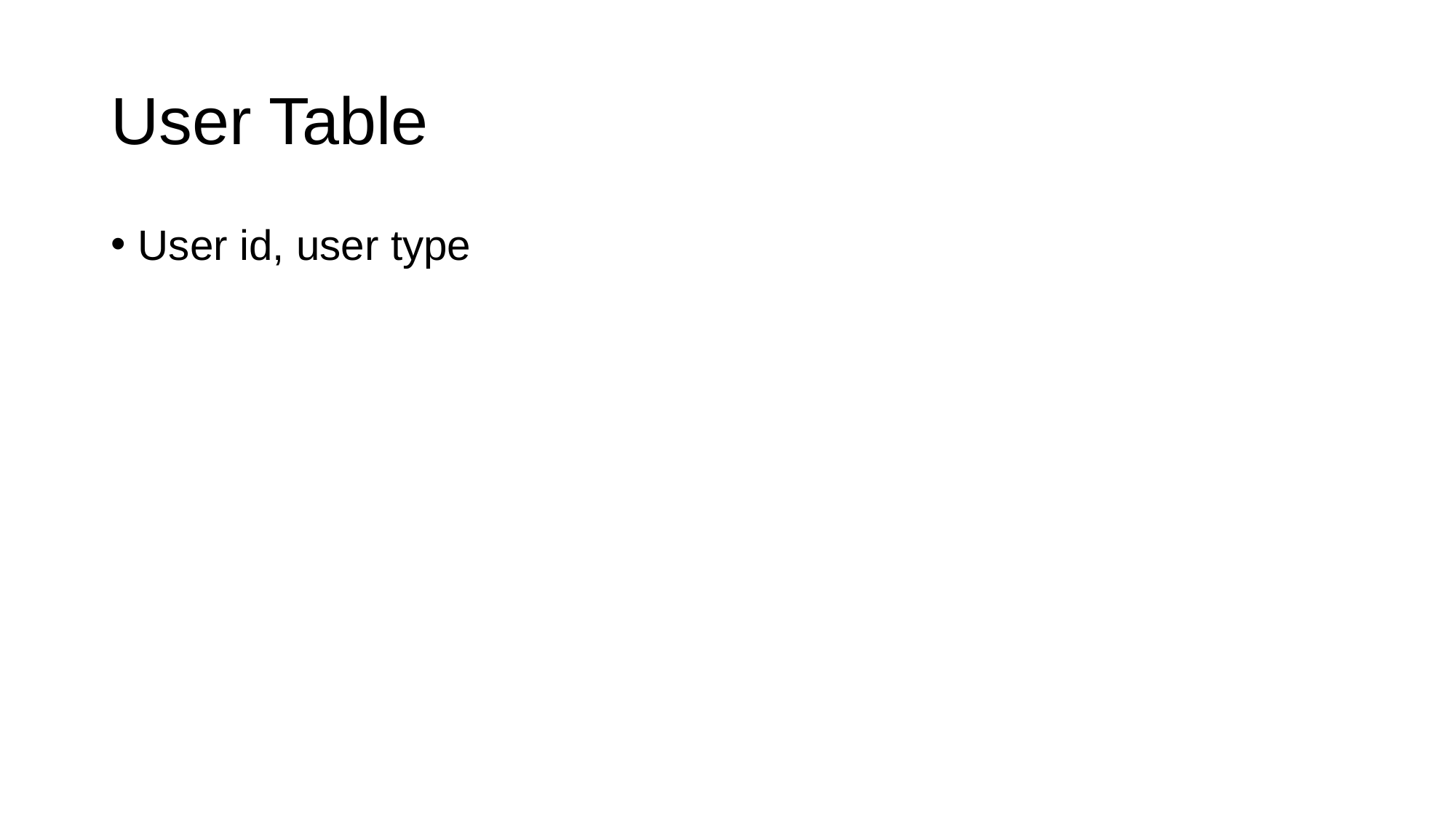

# User Table
User id, user type